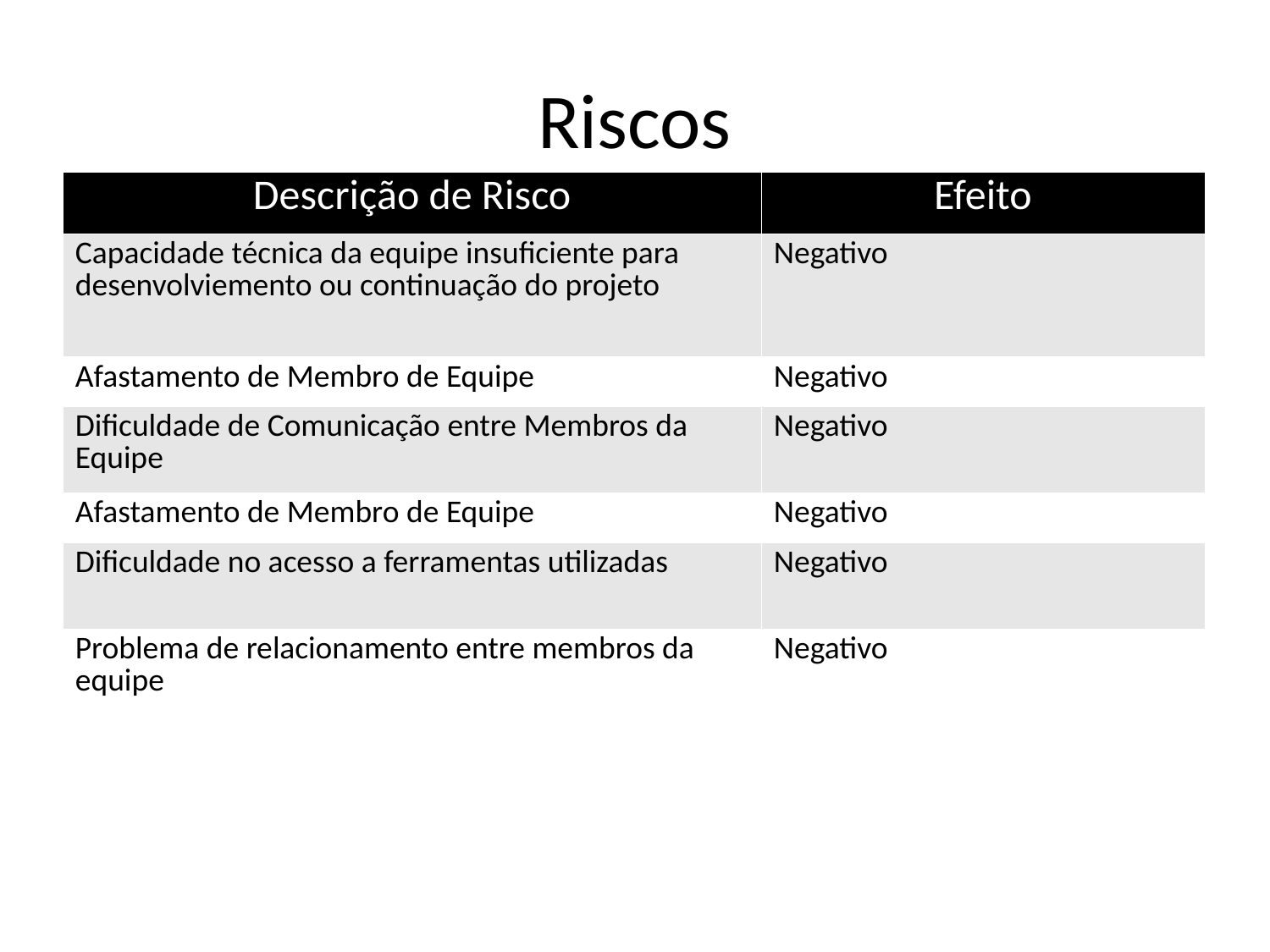

Riscos
| Descrição de Risco | Efeito |
| --- | --- |
| Capacidade técnica da equipe insuficiente para desenvolviemento ou continuação do projeto | Negativo |
| Afastamento de Membro de Equipe | Negativo |
| Dificuldade de Comunicação entre Membros da Equipe | Negativo |
| Afastamento de Membro de Equipe | Negativo |
| Dificuldade no acesso a ferramentas utilizadas | Negativo |
| Problema de relacionamento entre membros da equipe | Negativo |